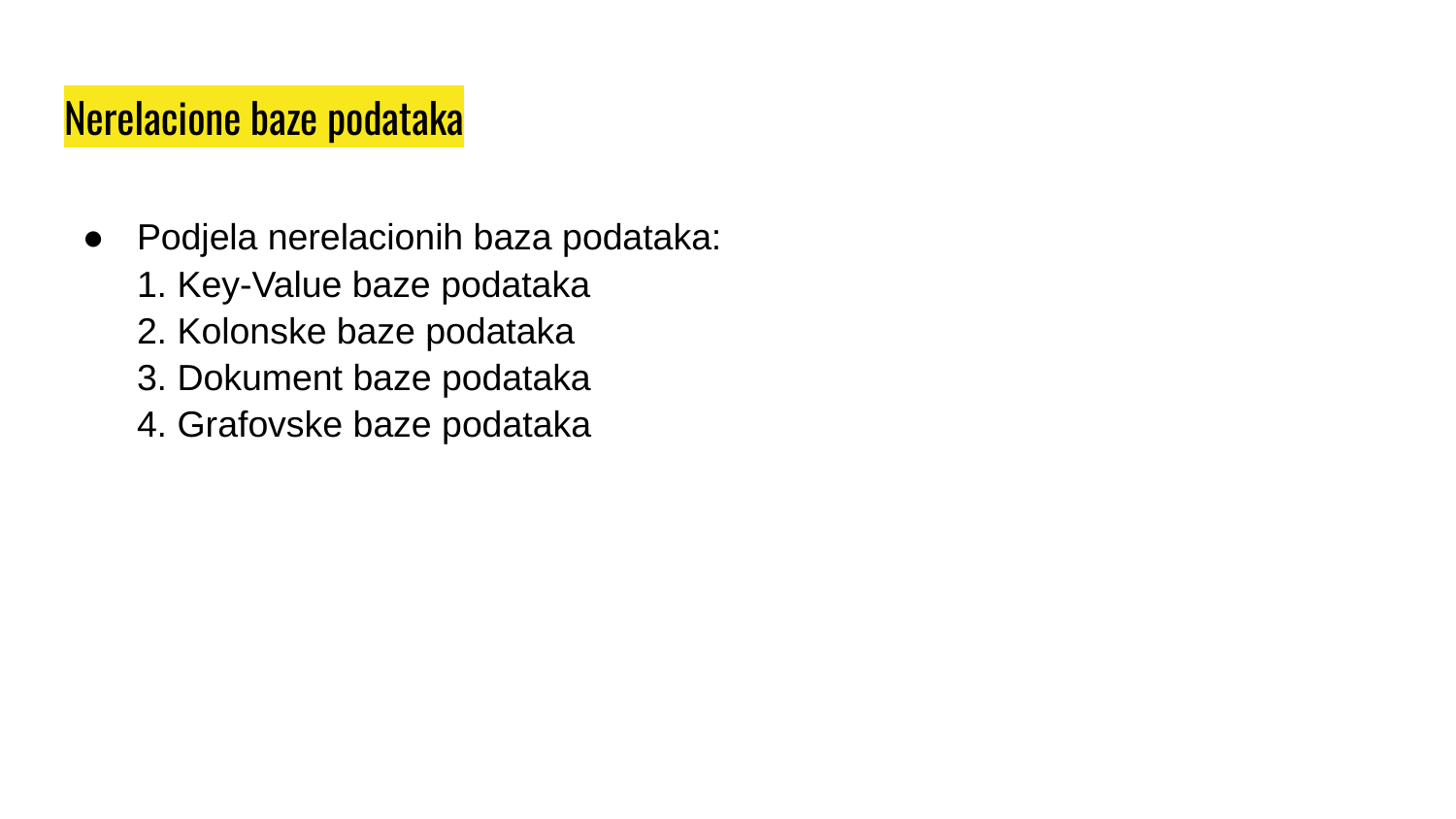

# Nerelacione baze podataka
Podjela nerelacionih baza podataka:
1. Key-Value baze podataka
2. Kolonske baze podataka
3. Dokument baze podataka
4. Grafovske baze podataka